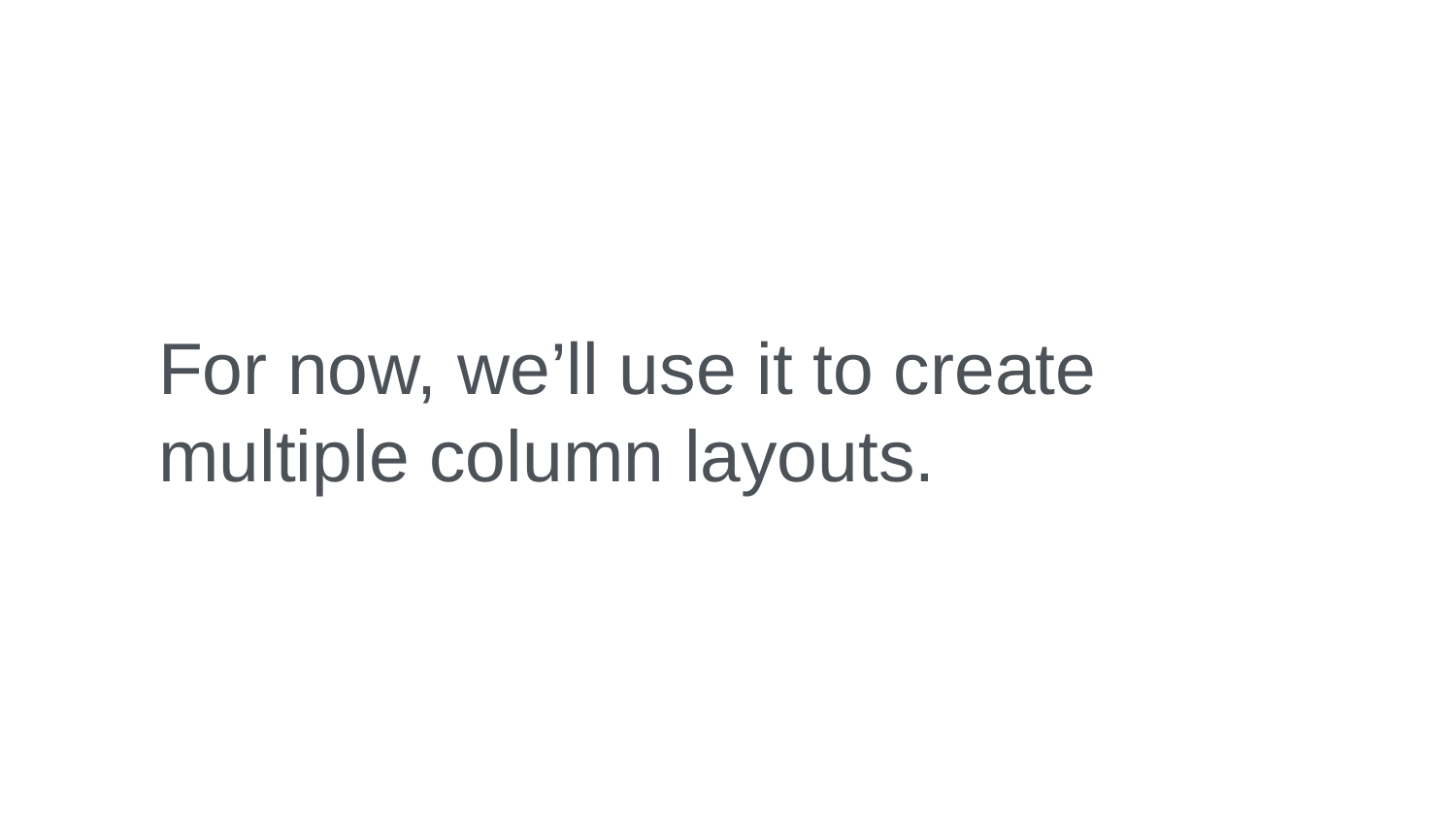

For now, we’ll use it to create multiple column layouts.